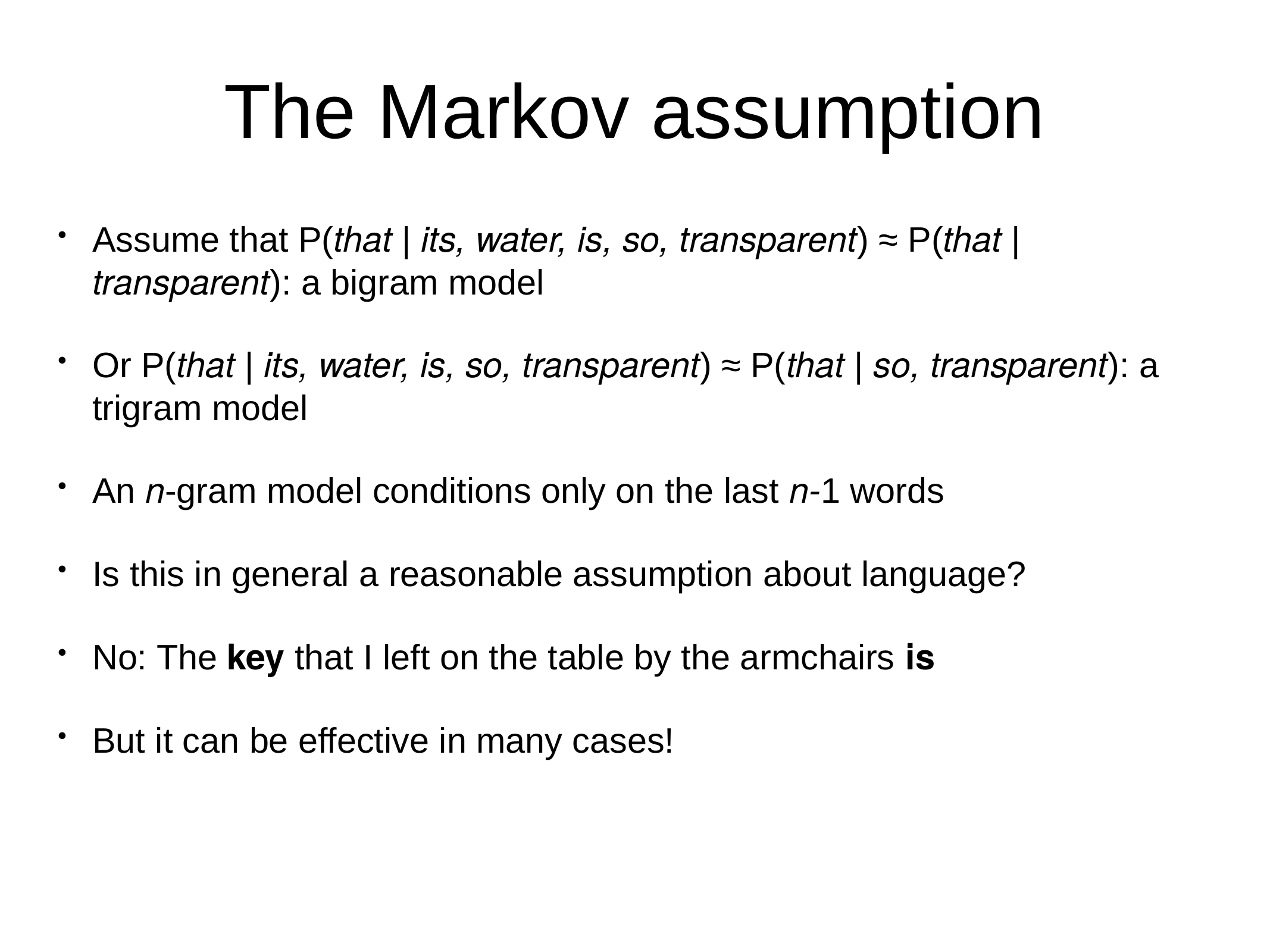

The Markov assumption
Assume that P(that | its, water, is, so, transparent) ≈ P(that | transparent): a bigram model
Or P(that | its, water, is, so, transparent) ≈ P(that | so, transparent): a trigram model
An n-gram model conditions only on the last n-1 words
Is this in general a reasonable assumption about language?
No: The key that I left on the table by the armchairs is
But it can be effective in many cases!